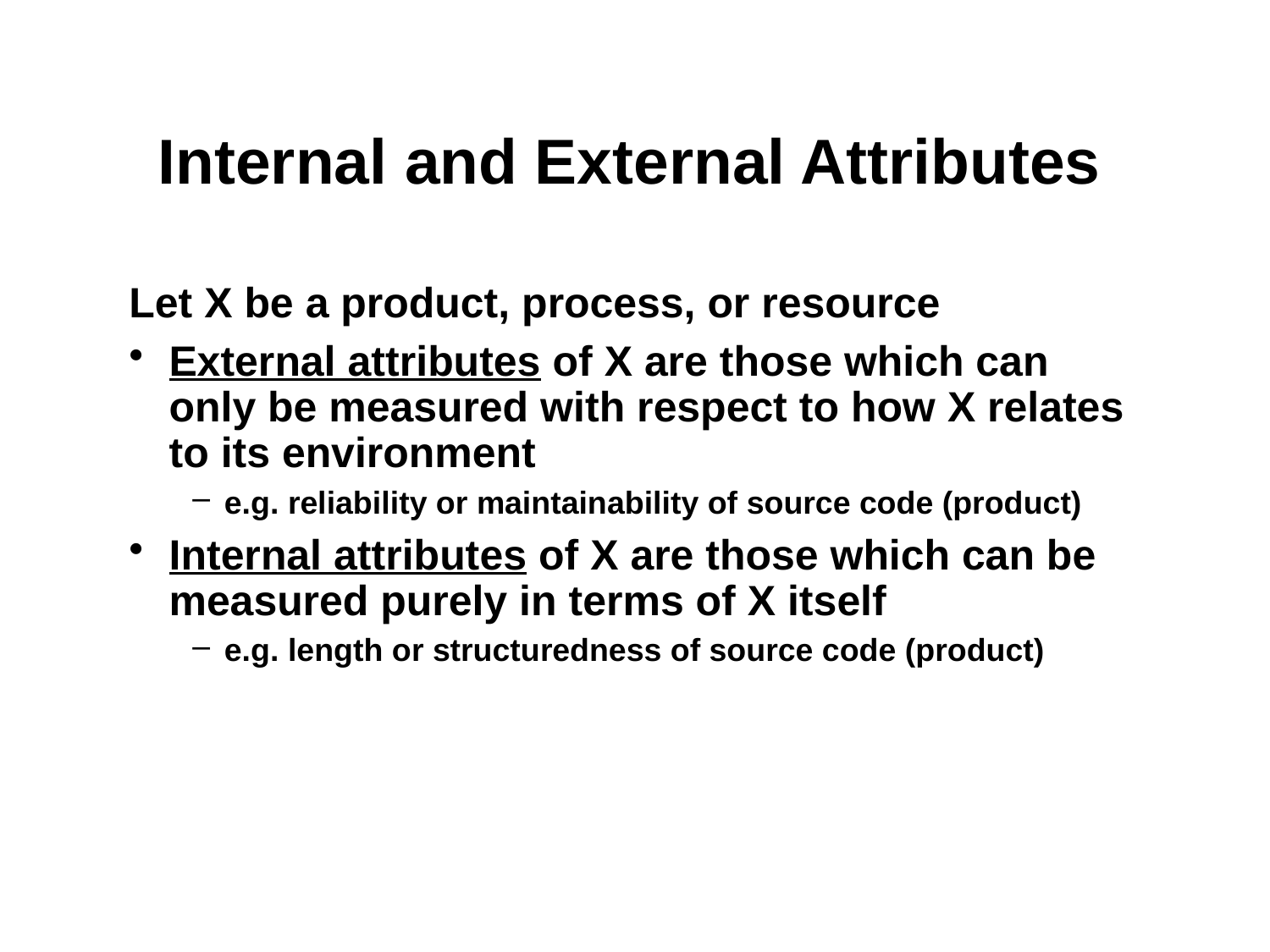

# Internal and External Attributes
Let X be a product, process, or resource
External attributes of X are those which can only be measured with respect to how X relates to its environment
e.g. reliability or maintainability of source code (product)
Internal attributes of X are those which can be measured purely in terms of X itself
e.g. length or structuredness of source code (product)